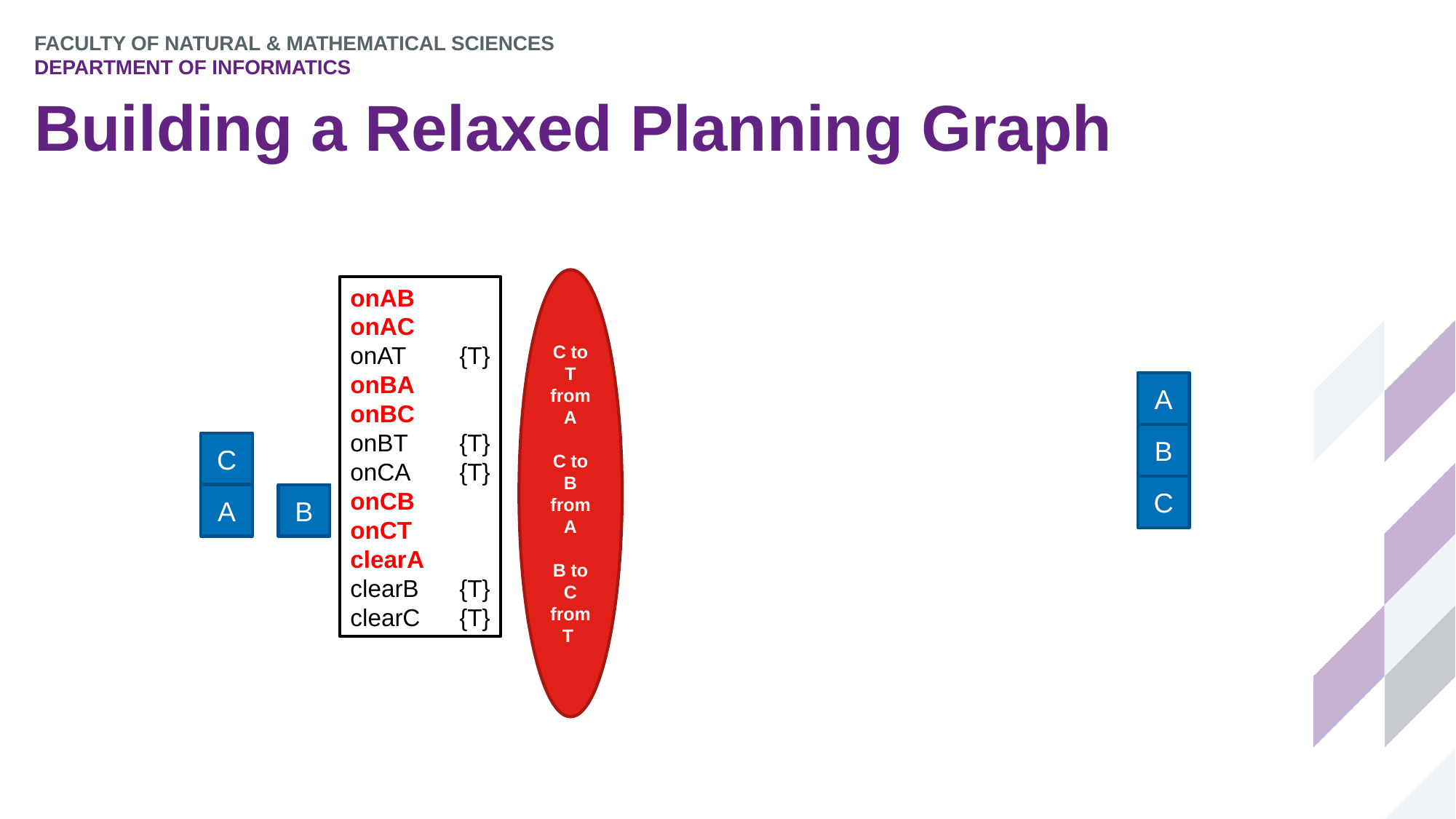

# Building a Relaxed Planning Graph
C to T from A

C to B from A

B to C from T
onAB
onAC
onAT	{T}
onBA
onBC
onBT   	{T}
onCA  	{T}
onCB
onCT
clearA
clearB 	{T}
clearC 	{T}
A
B
C
C
A
B